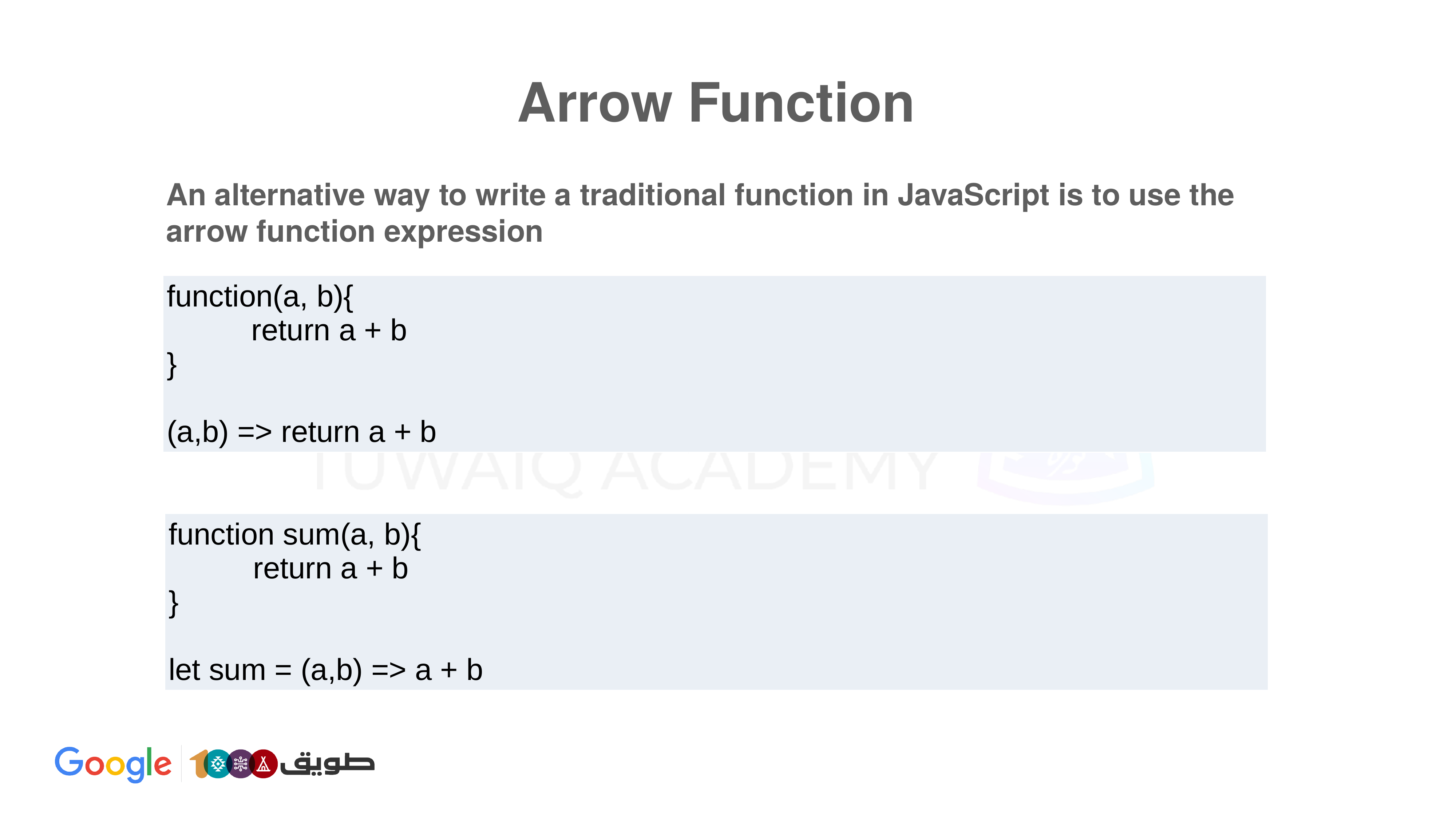

# Arrow Function
An alternative way to write a traditional function in JavaScript is to use the arrow function expression
| function(a, b){ return a + b } (a,b) => return a + b |
| --- |
| function sum(a, b){ return a + b } let sum = (a,b) => a + b |
| --- |